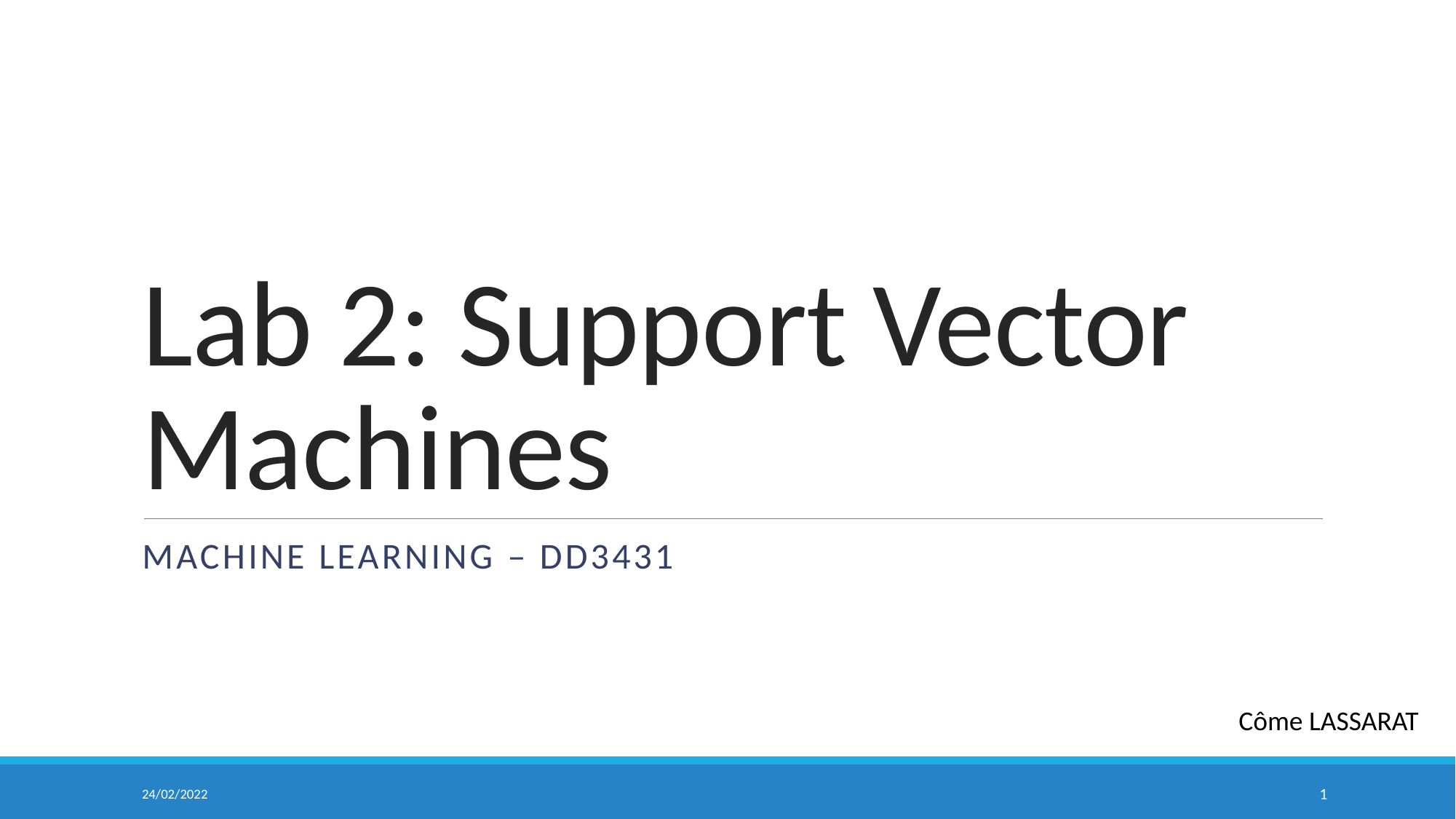

# Lab 2: Support Vector Machines
Machine Learning – DD3431
Côme LASSARAT
24/02/2022
1